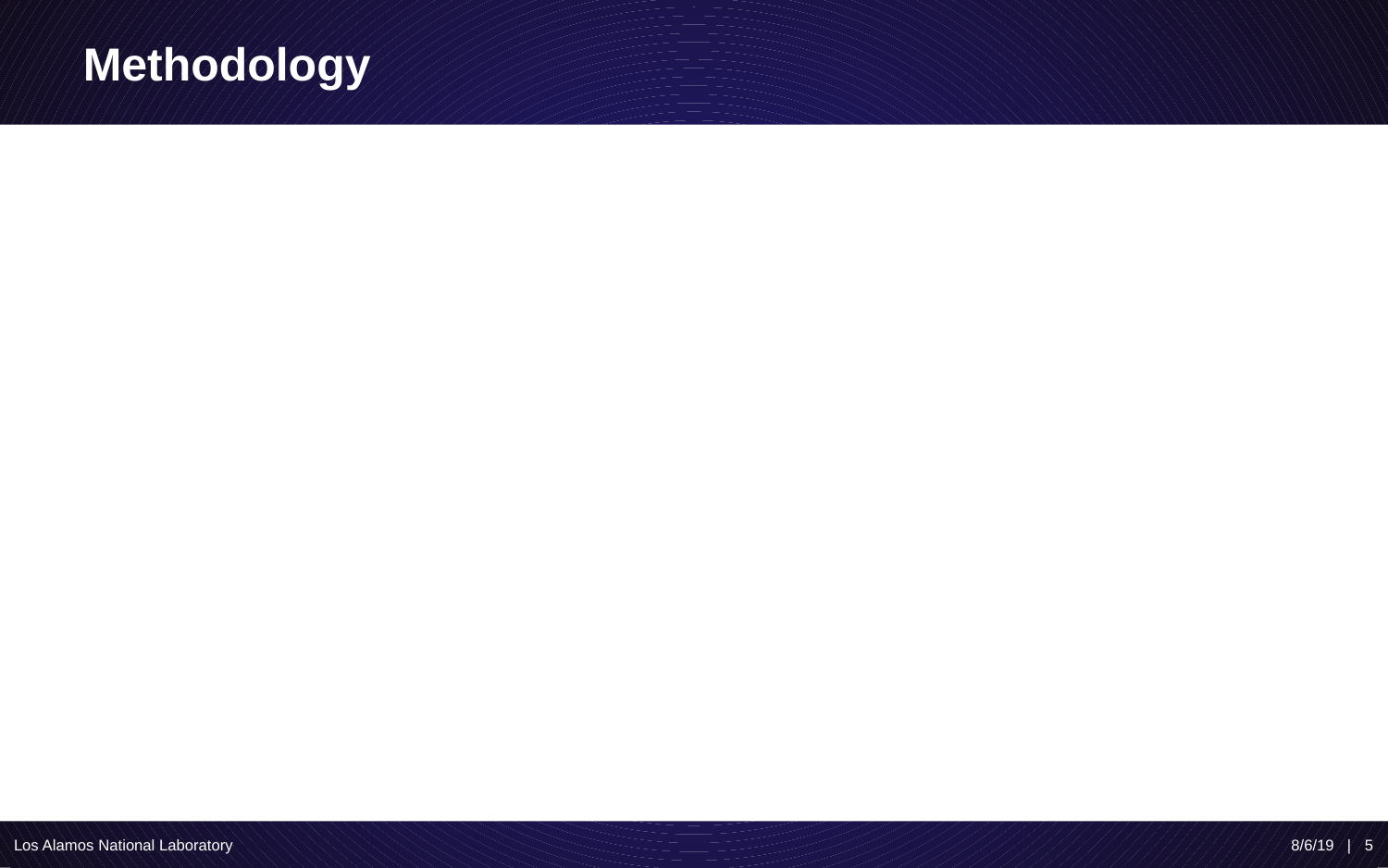

# Methodology

Los Alamos National Laboratory
8/6/19   |   5